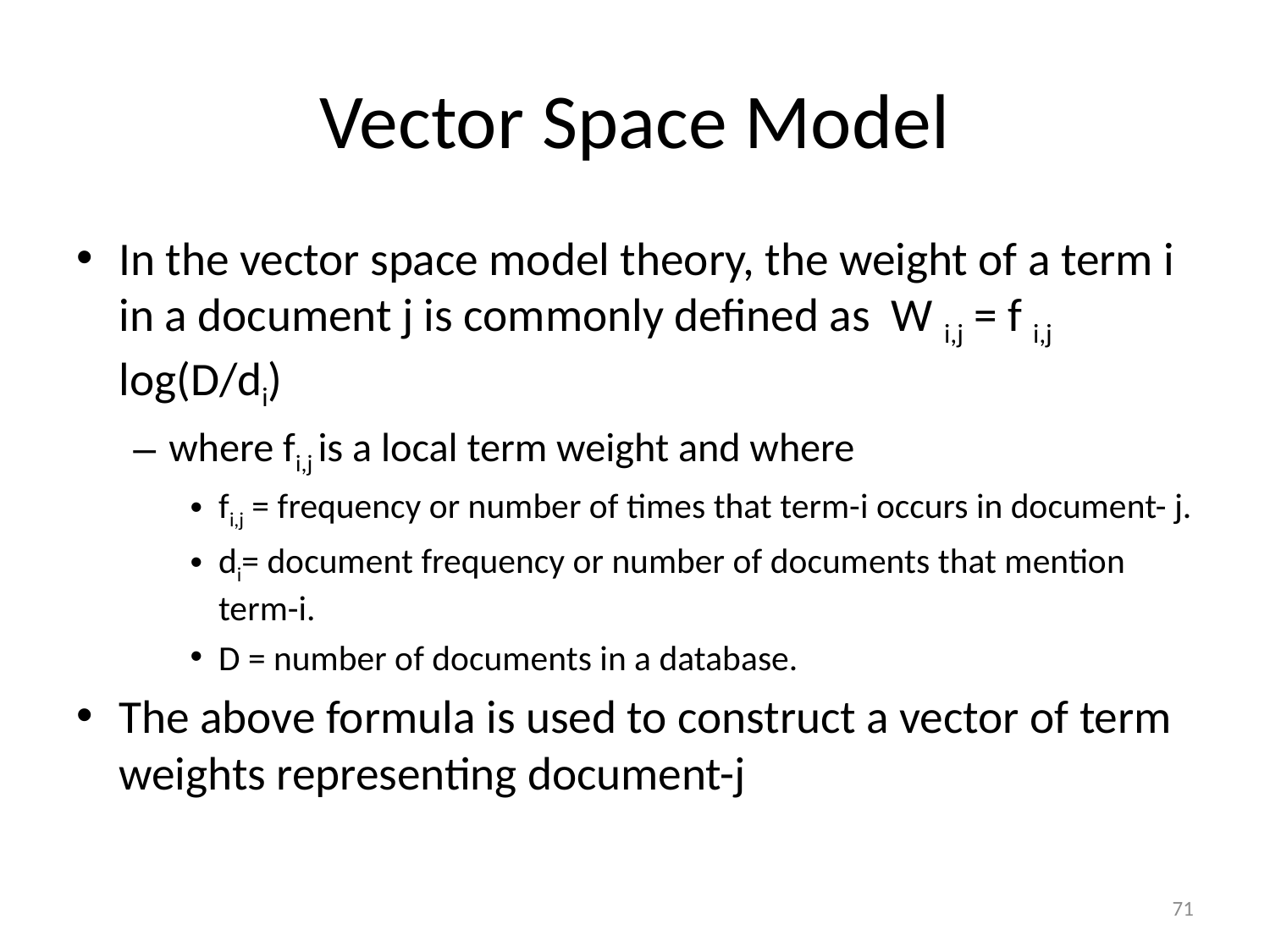

# Vector Space Model
In the vector space model theory, the weight of a term i in a document j is commonly defined as  W i,j = f i,j log(D/di)
where fi,j is a local term weight and where
fi,j = frequency or number of times that term-i occurs in document- j.
di= document frequency or number of documents that mention term-i.
D = number of documents in a database.
The above formula is used to construct a vector of term weights representing document-j

71